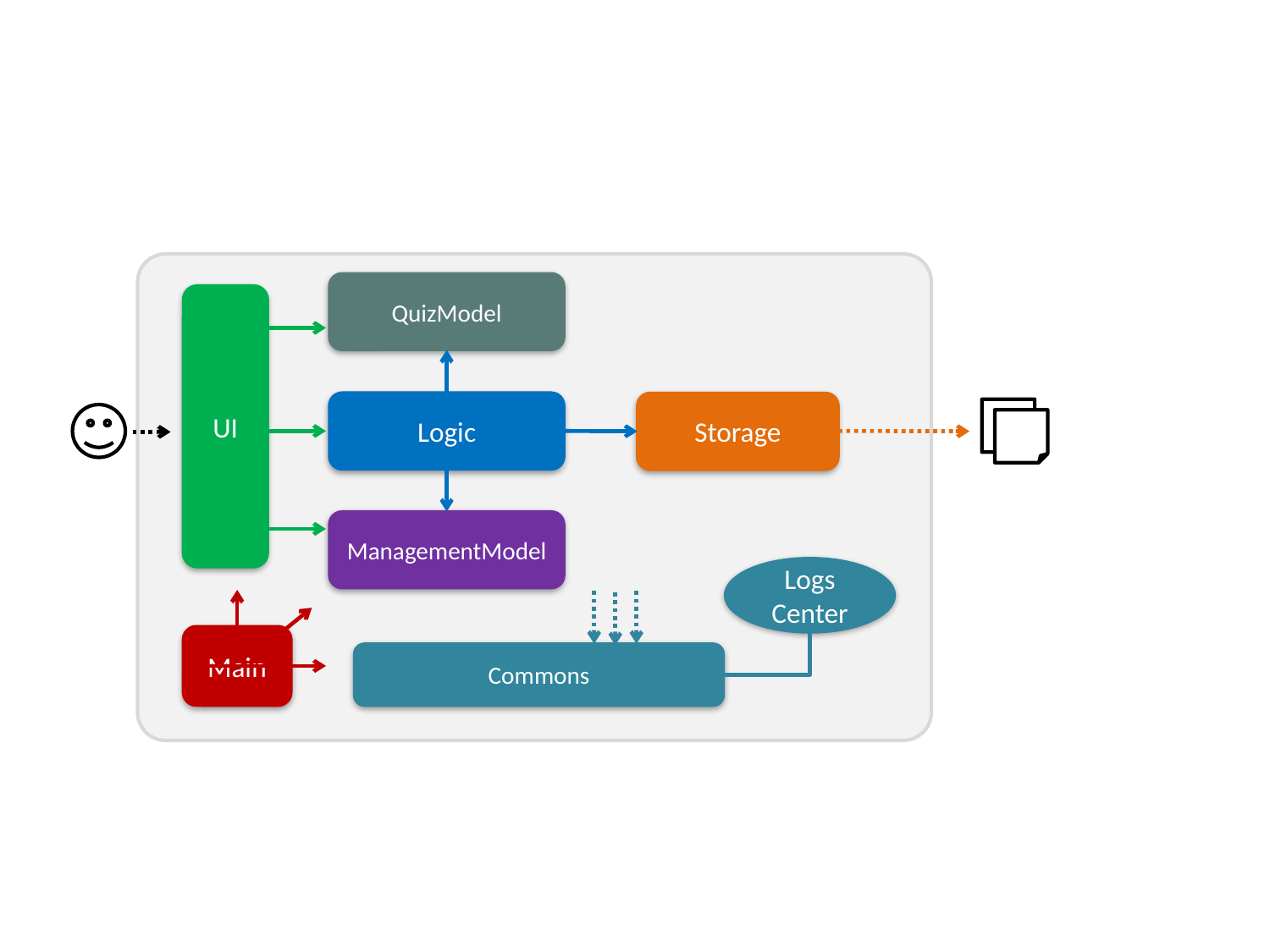

Web

QuizModel
UI
Logic
Storage

ManagementModel
Logs
Center
Commons
Main